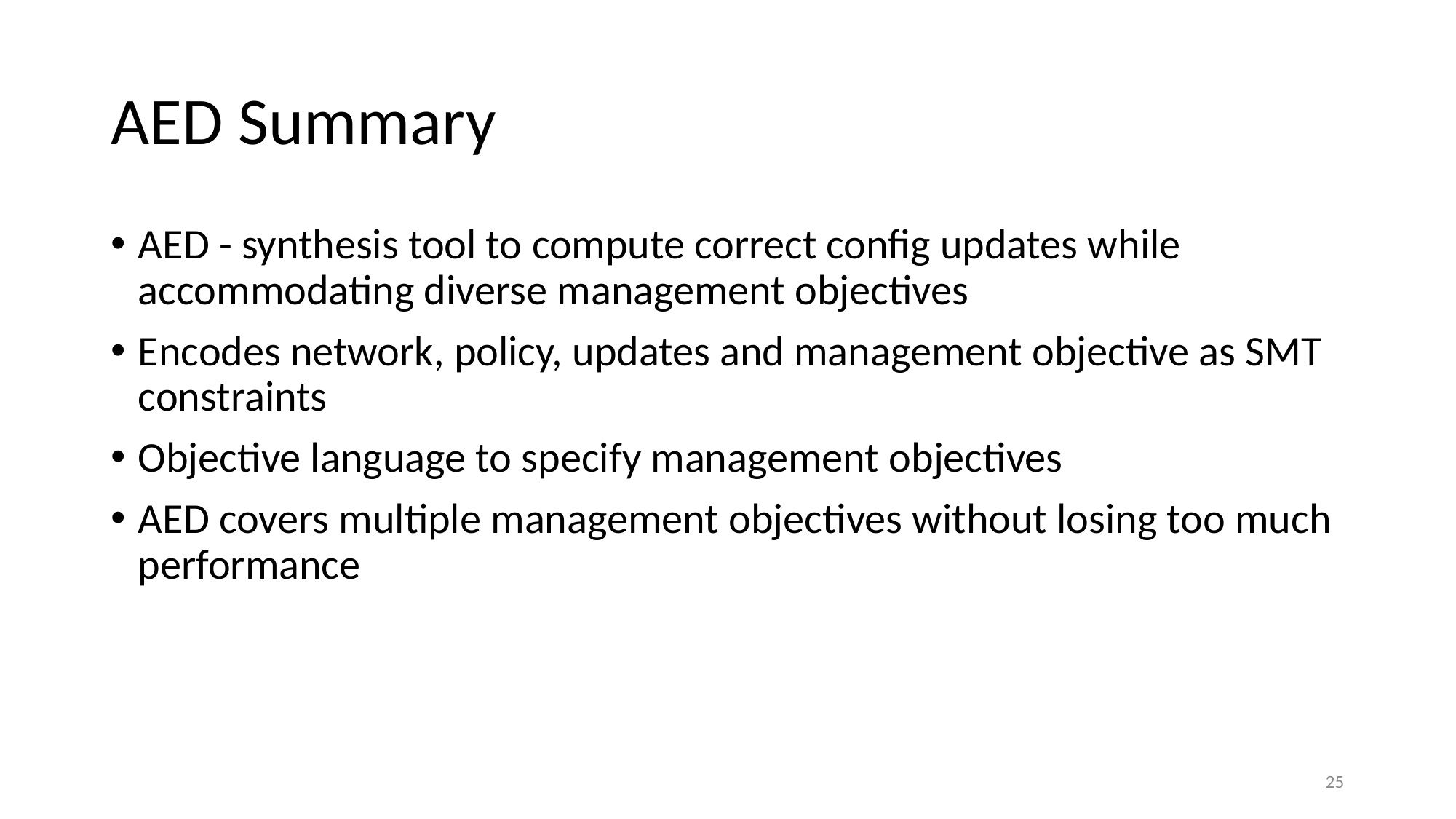

# AED Summary
AED - synthesis tool to compute correct config updates while accommodating diverse management objectives
Encodes network, policy, updates and management objective as SMT constraints
Objective language to specify management objectives
AED covers multiple management objectives without losing too much performance
25